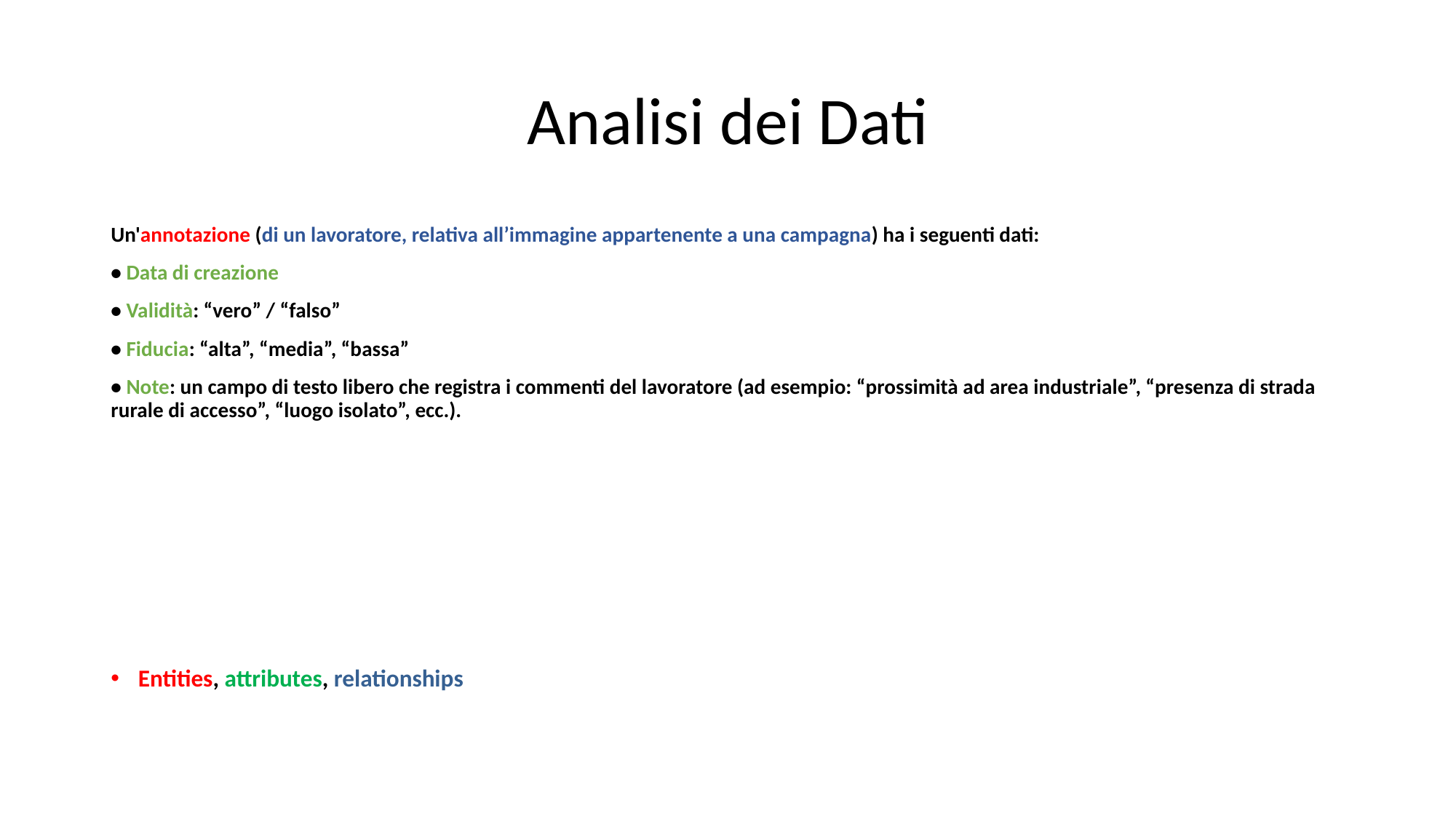

# Analisi dei Dati
Un'annotazione (di un lavoratore, relativa all’immagine appartenente a una campagna) ha i seguenti dati:
• Data di creazione
• Validità: “vero” / “falso”
• Fiducia: “alta”, “media”, “bassa”
• Note: un campo di testo libero che registra i commenti del lavoratore (ad esempio: “prossimità ad area industriale”, “presenza di strada rurale di accesso”, “luogo isolato”, ecc.).

Entities, attributes, relationships